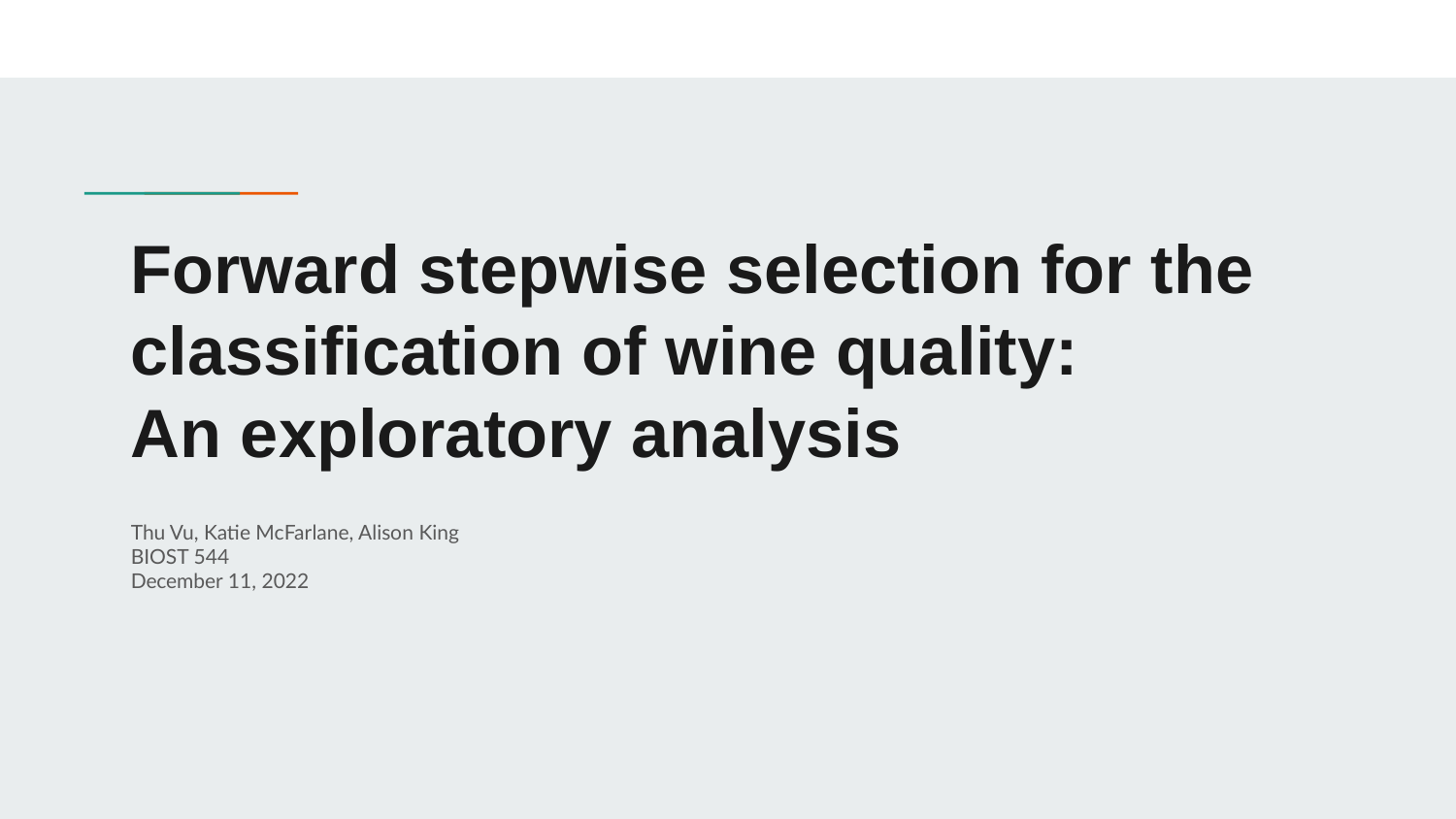

# Forward stepwise selection for the classification of wine quality:
An exploratory analysis
Thu Vu, Katie McFarlane, Alison King
BIOST 544
December 11, 2022